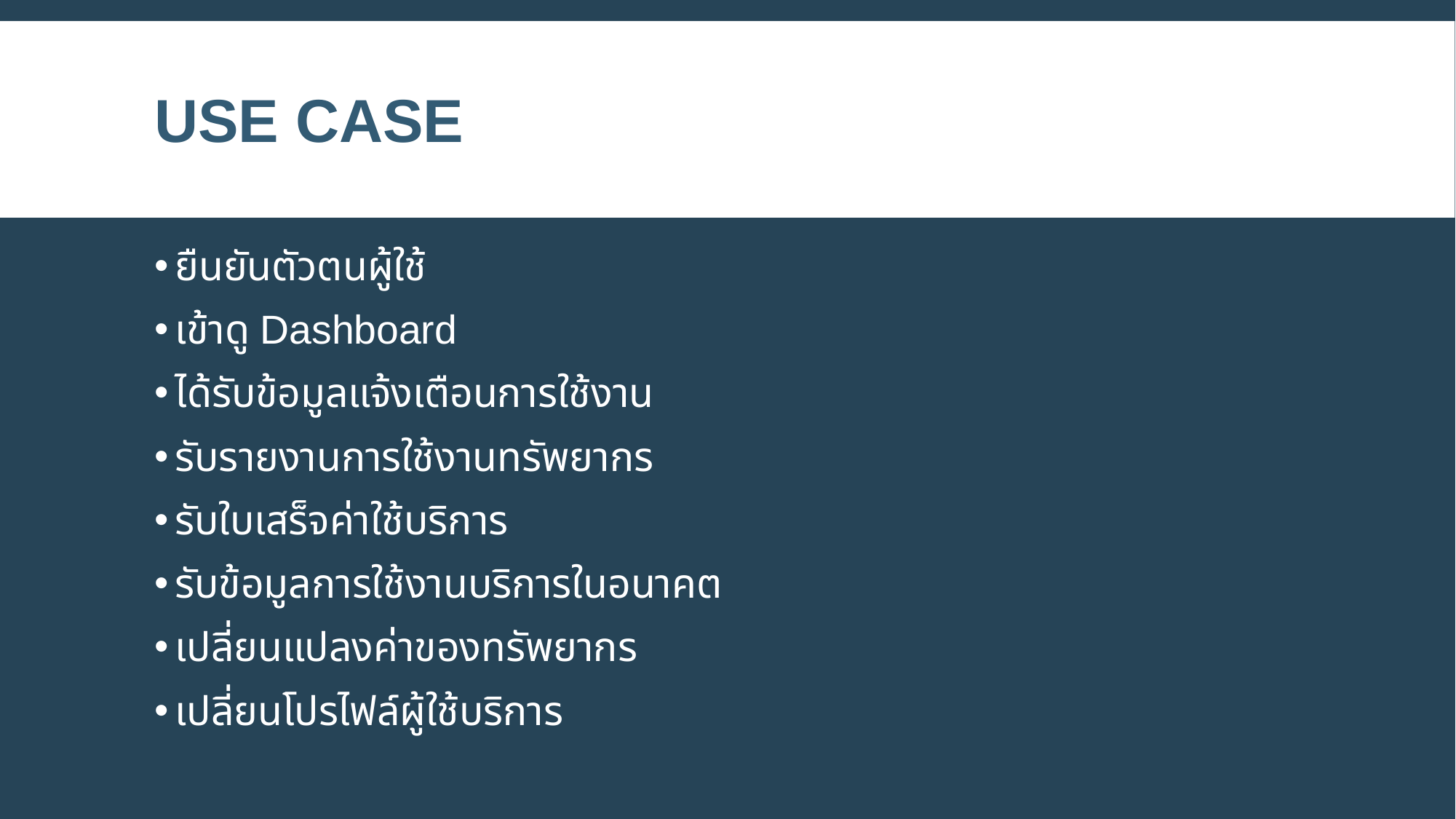

# Use case
ยืนยันตัวตนผู้ใช้
เข้าดู Dashboard
ได้รับข้อมูลแจ้งเตือนการใช้งาน
รับรายงานการใช้งานทรัพยากร
รับใบเสร็จค่าใช้บริการ
รับข้อมูลการใช้งานบริการในอนาคต
เปลี่ยนแปลงค่าของทรัพยากร
เปลี่ยนโปรไฟล์ผู้ใช้บริการ